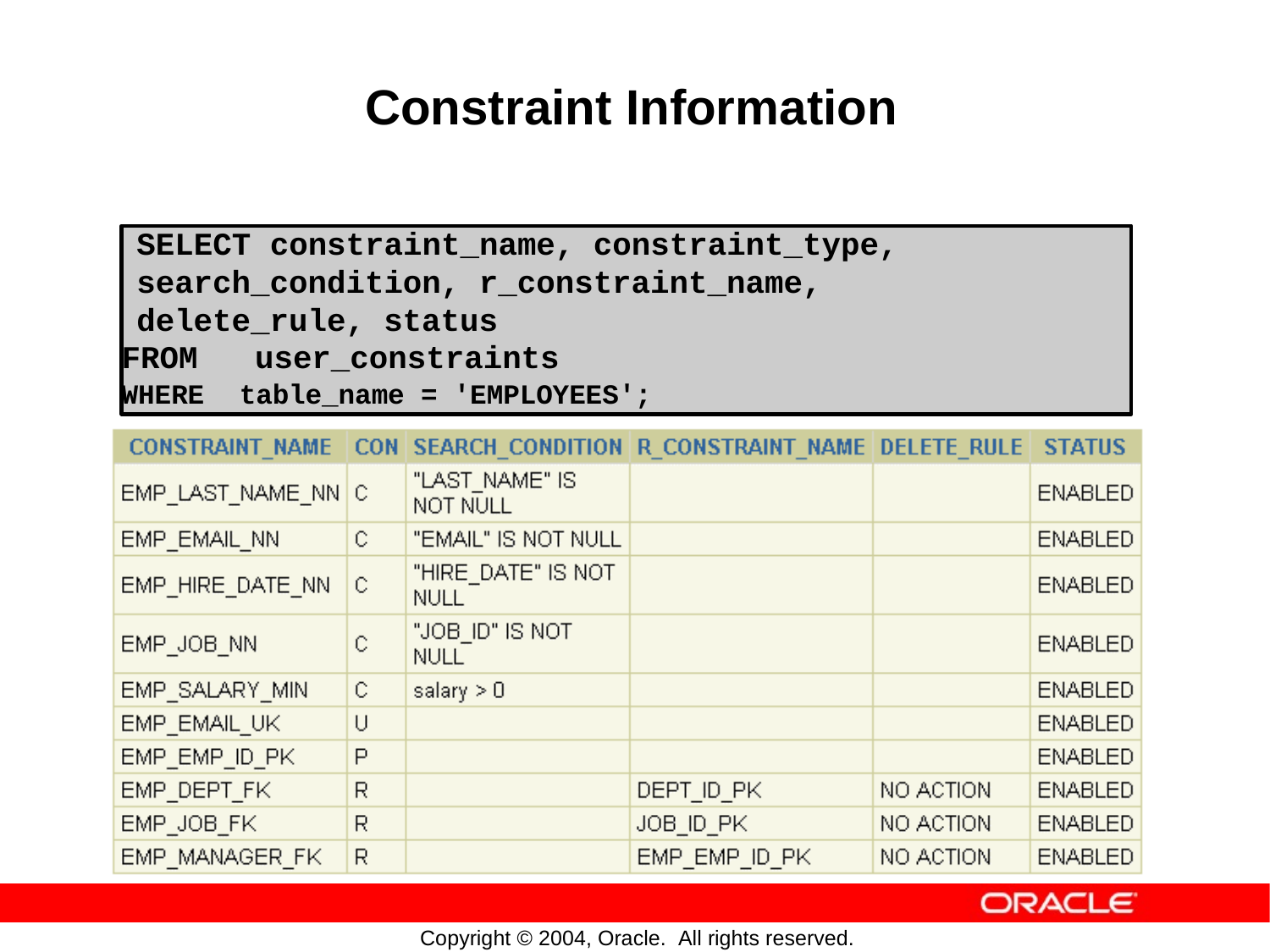

Constraint
Information

SELECT constraint_name, constraint_type,
search_condition, r_constraint_name,
delete_rule, status
FROM  user_constraints
WHERE table_name = 'EMPLOYEES';

Copyright © 2004, Oracle.  All rights reserved.